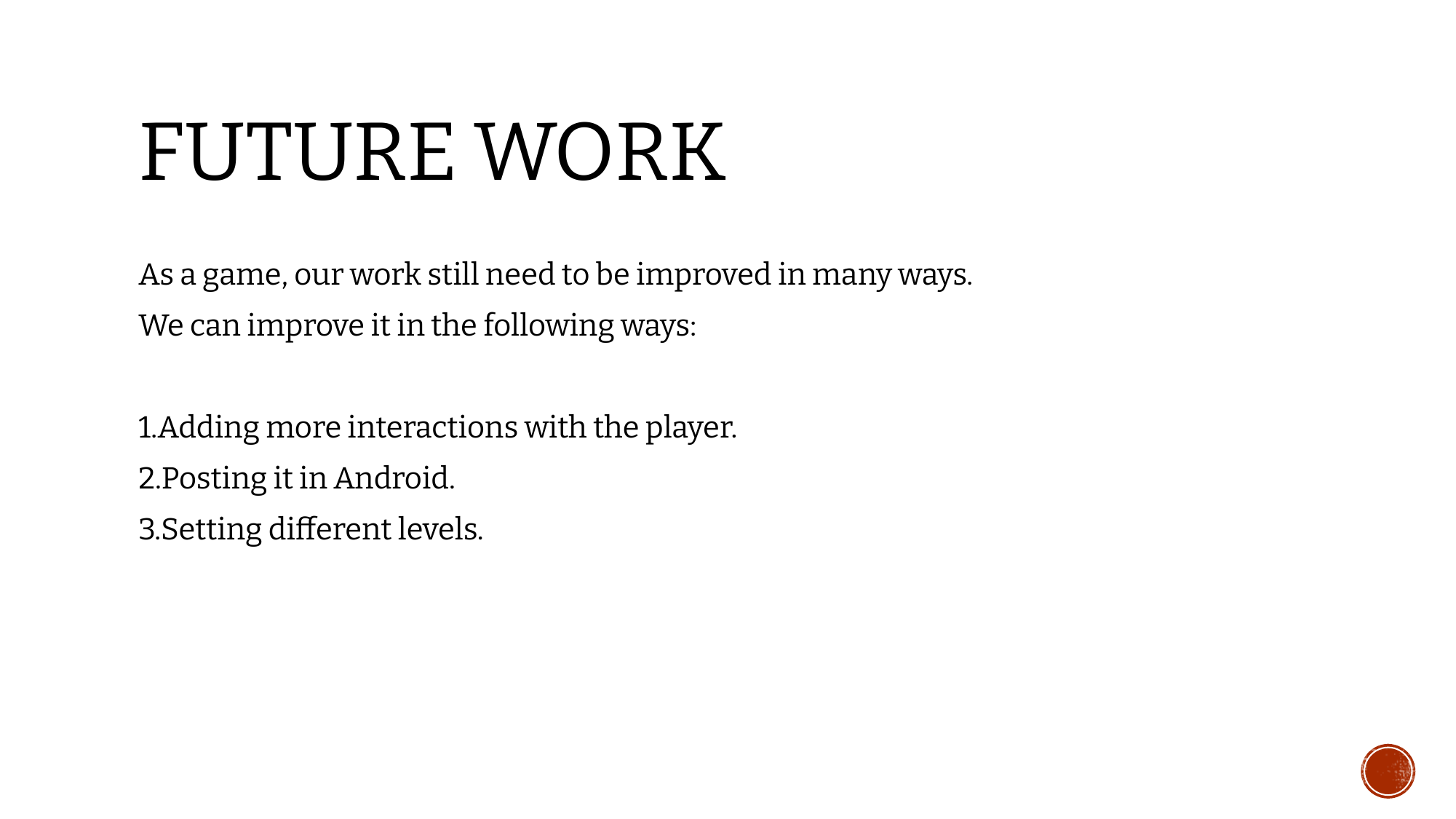

# Future Work
As a game, our work still need to be improved in many ways.
We can improve it in the following ways:

1.Adding more interactions with the player.
2.Posting it in Android.
3.Setting different levels.